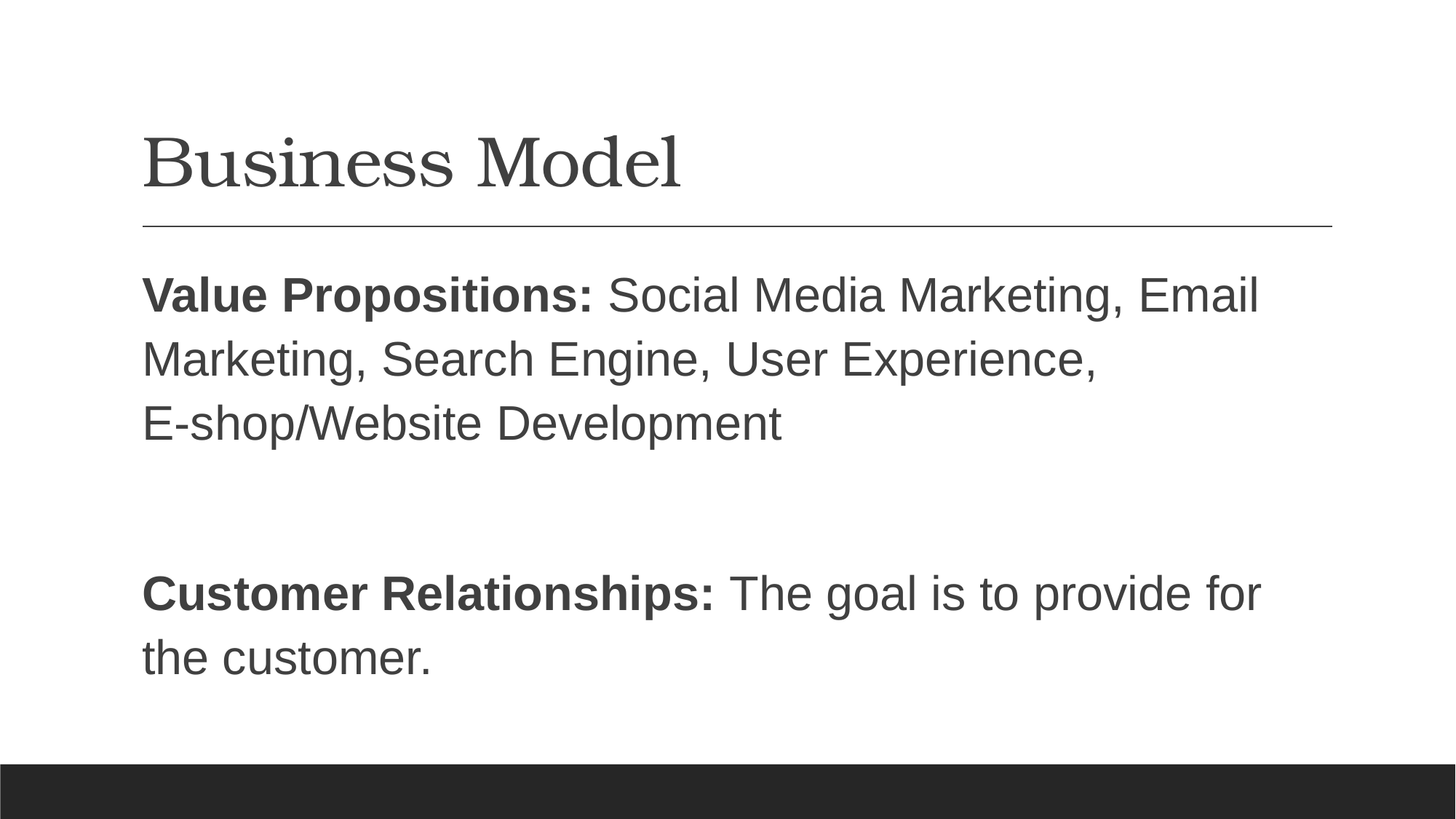

# Business Model
Value Propositions: Social Media Marketing, Email Marketing, Search Engine, User Experience, E-shop/Website Development

Customer Relationships: The goal is to provide for the customer.